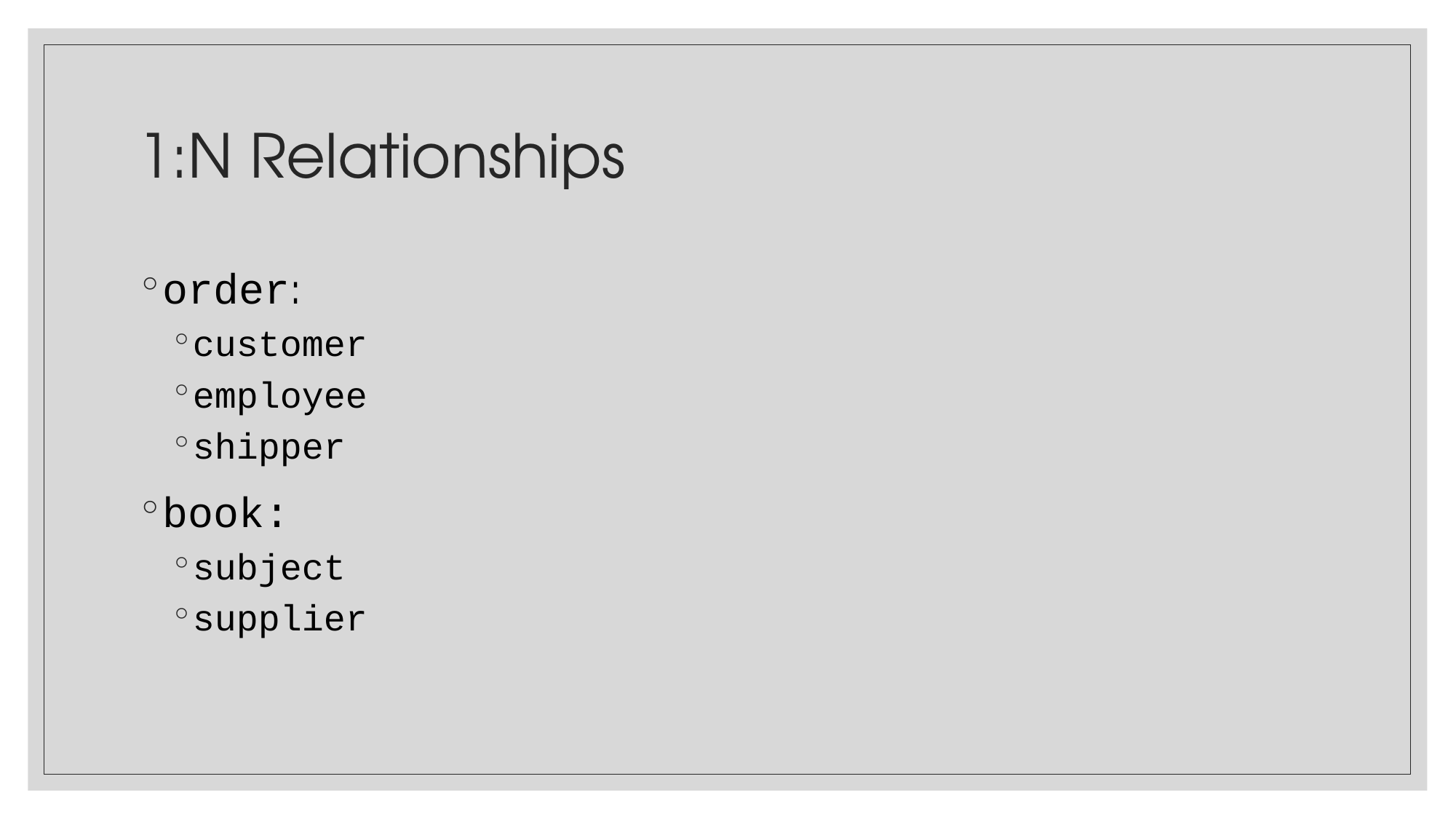

# 1:N Relationships
order:
customer
employee
shipper
book:
subject
supplier